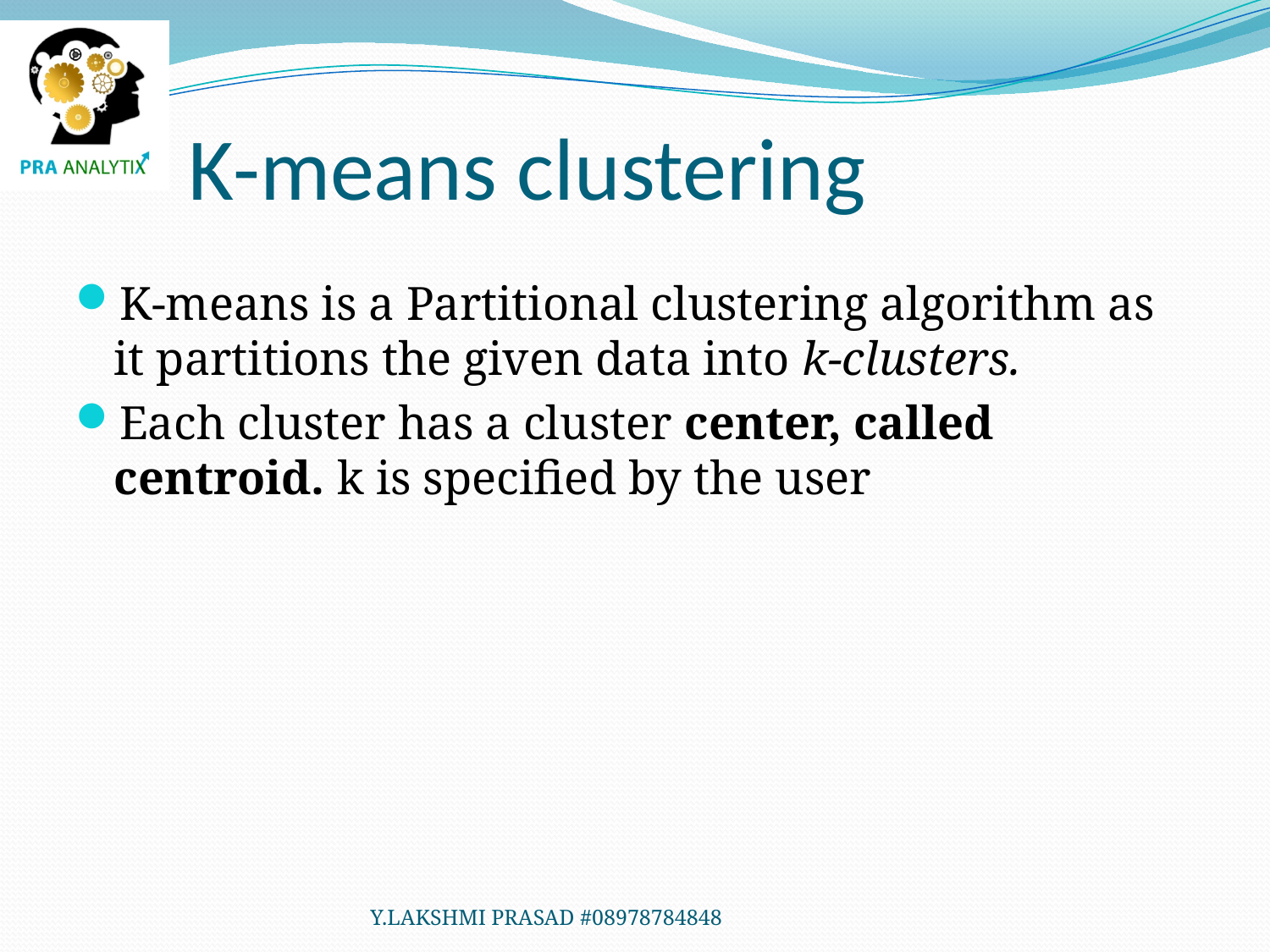

# K-means clustering
K-means is a Partitional clustering algorithm as it partitions the given data into k-clusters.
Each cluster has a cluster center, called centroid. k is specified by the user

Y.LAKSHMI PRASAD #08978784848